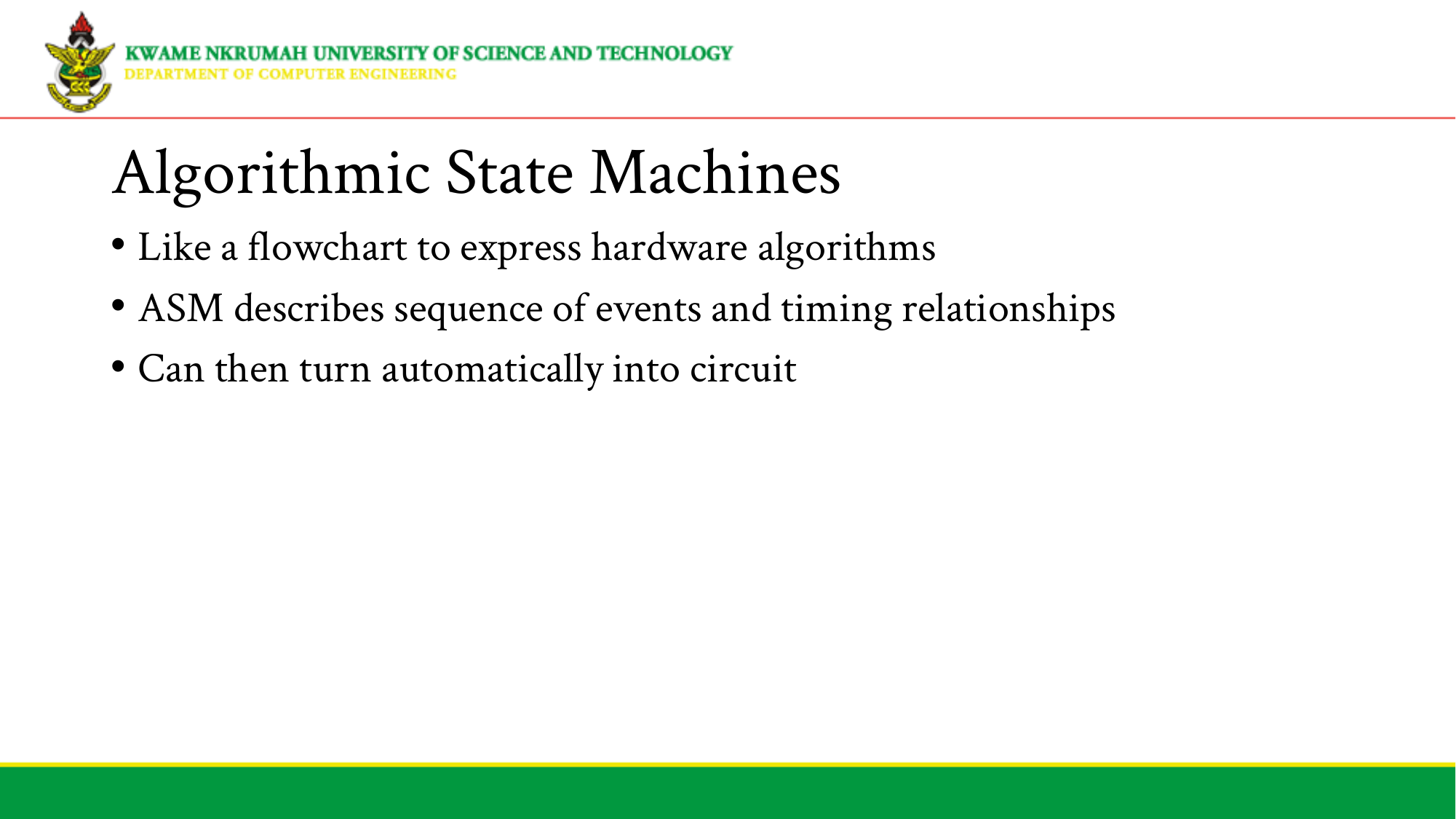

# Algorithmic State Machines
Like a flowchart to express hardware algorithms
ASM describes sequence of events and timing relationships
Can then turn automatically into circuit